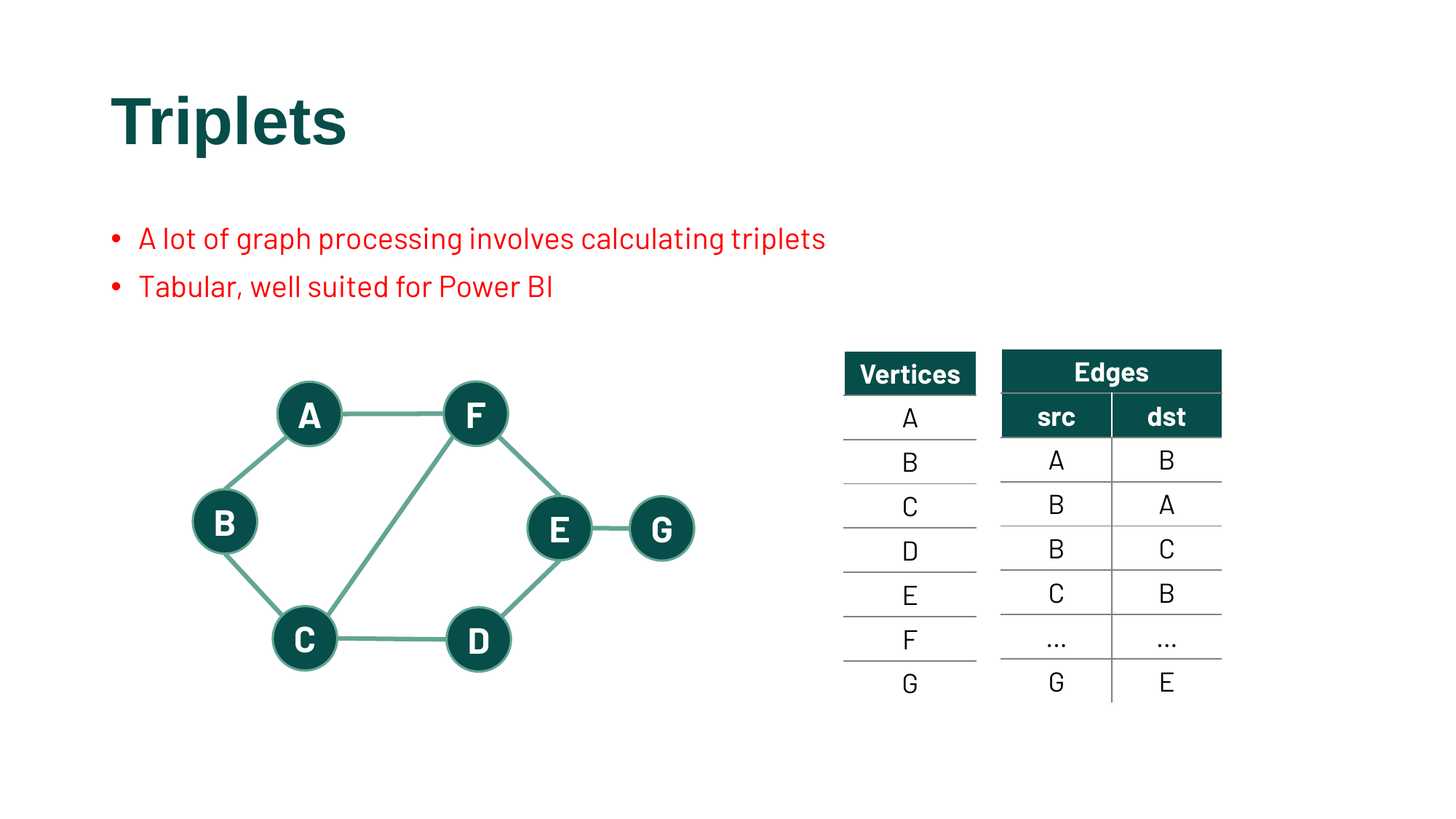

# Triplets
A lot of graph processing involves calculating triplets
Tabular, well suited for Power BI
| Edges |  |
| --- | --- |
| src | dst |
| A | B |
| B | A |
| B | C |
| C | B |
| … | … |
| G | E |
| Vertices |
| --- |
| A |
| B |
| C |
| D |
| E |
| F |
| G |
F
A
B
E
G
C
D